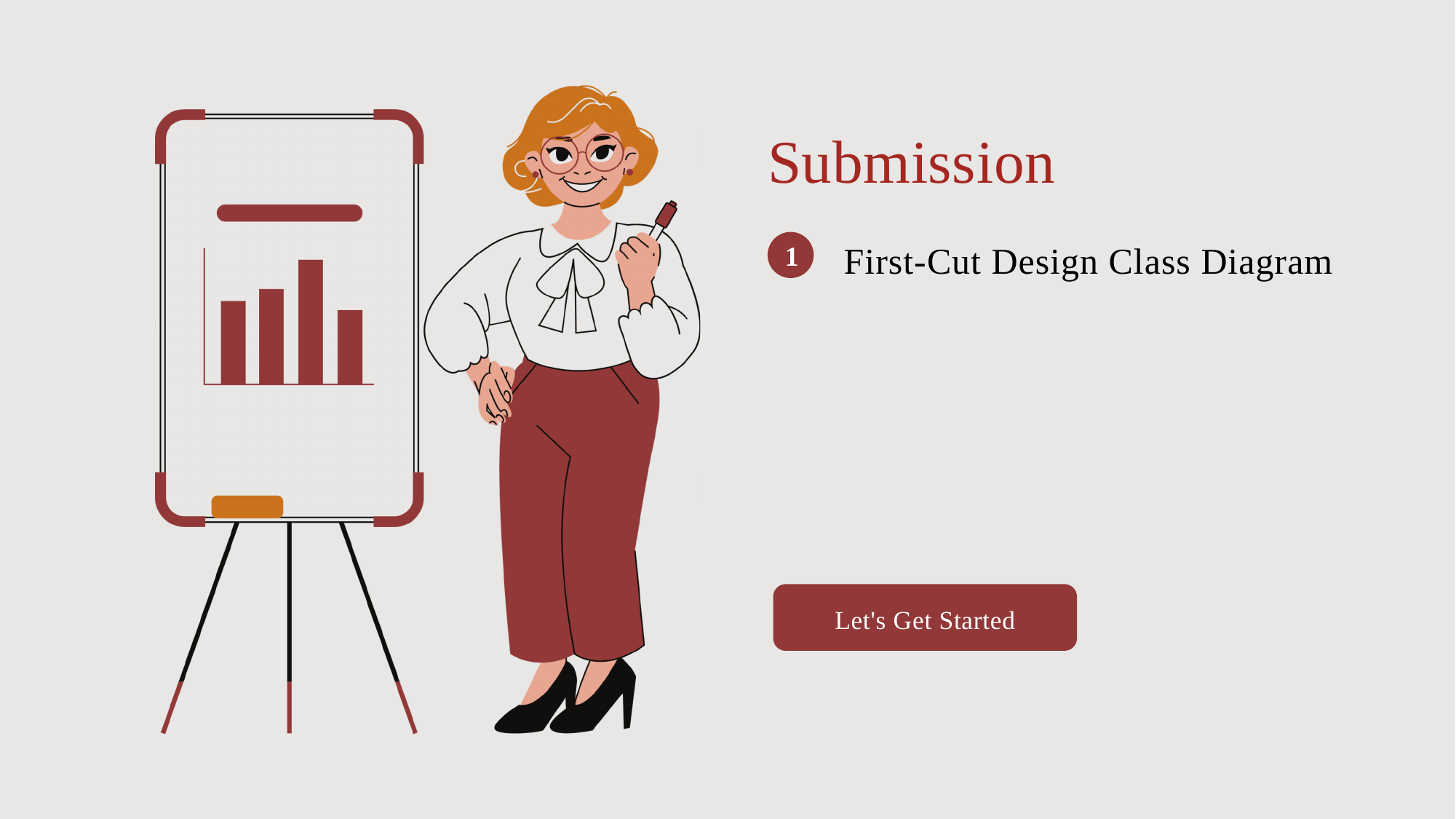

Submission
First-Cut Design Class Diagram
1

Let's Get Started